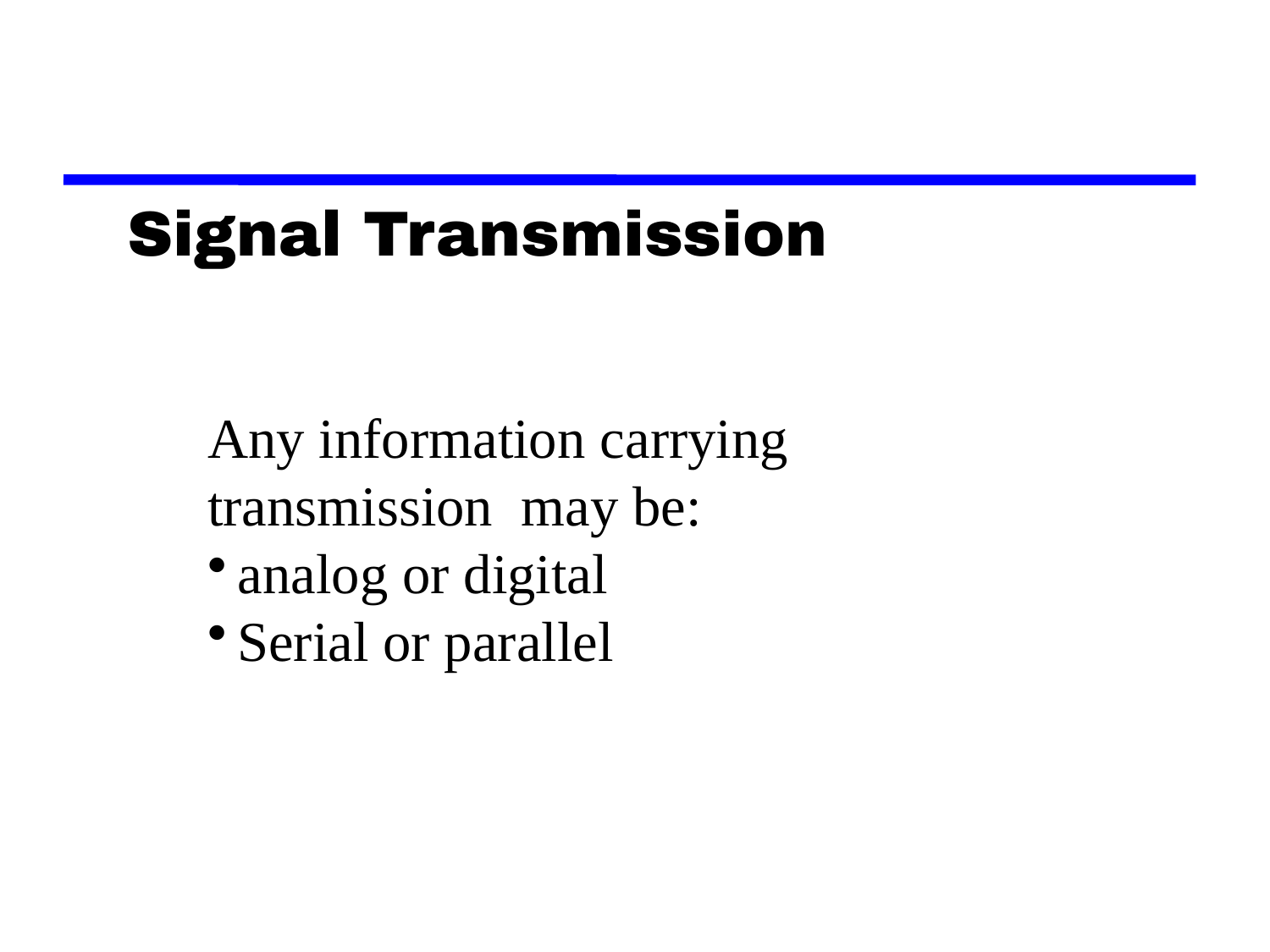

Signal Transmission
Any information carrying transmission  may be:
analog or digital
Serial or parallel